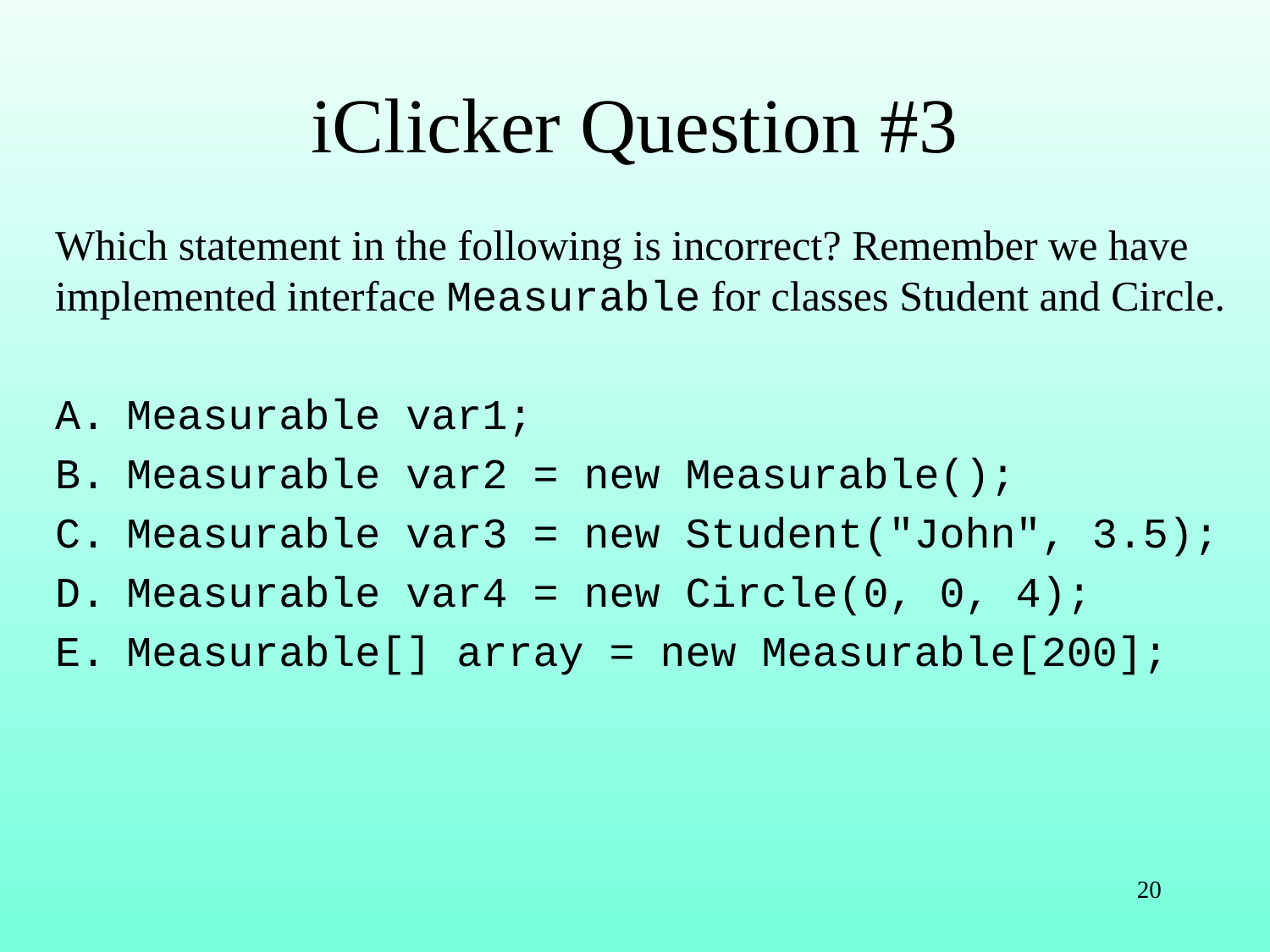

# iClicker Question #3
Which statement in the following is incorrect? Remember we have implemented interface Measurable for classes Student and Circle.

Measurable var1;
Measurable var2 = new Measurable();
Measurable var3 = new Student("John", 3.5);
Measurable var4 = new Circle(0, 0, 4);
Measurable[] array = new Measurable[200];

20